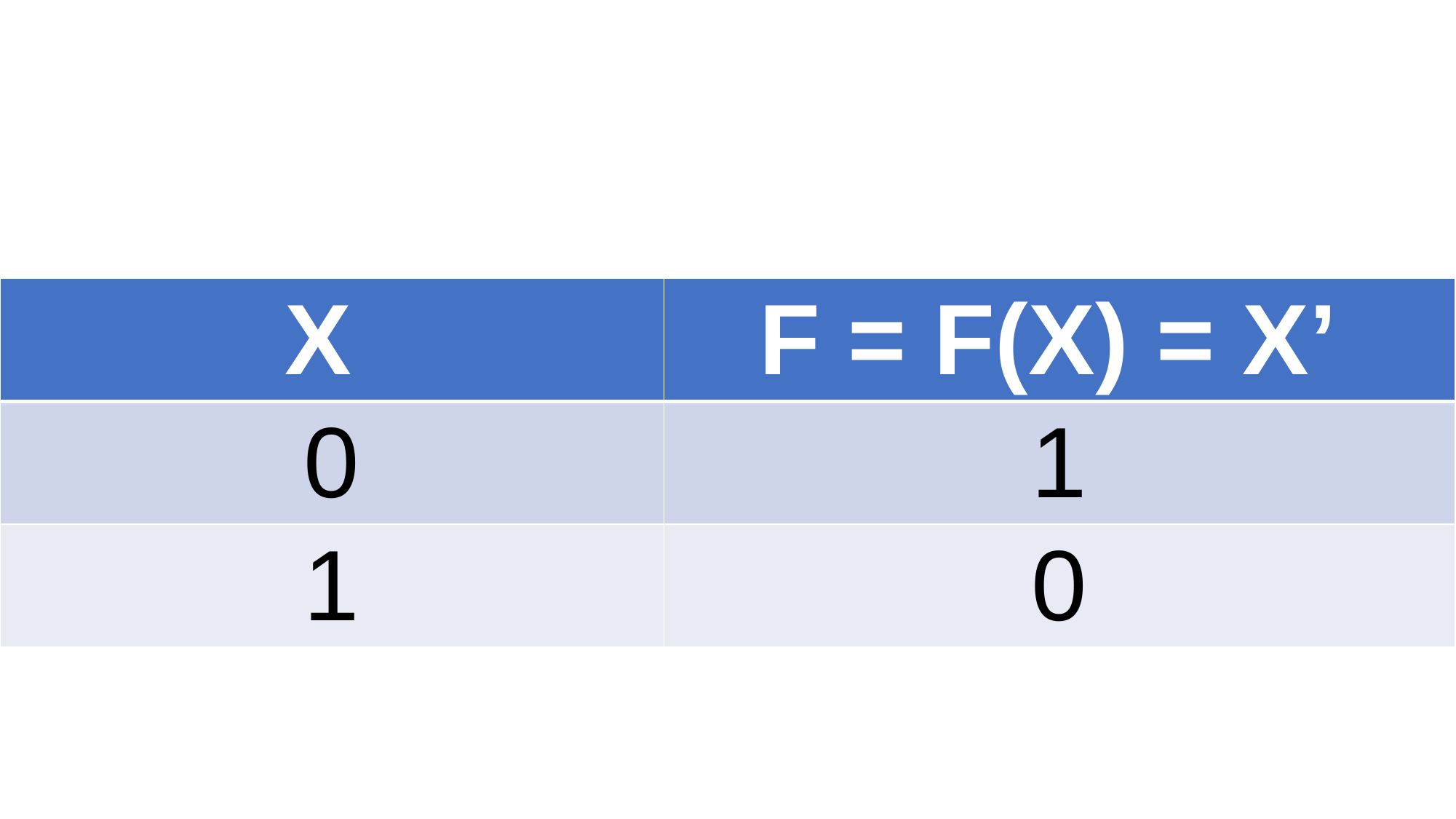

| X | F = F(X) = X’ |
| --- | --- |
| 0 | 1 |
| 1 | 0 |